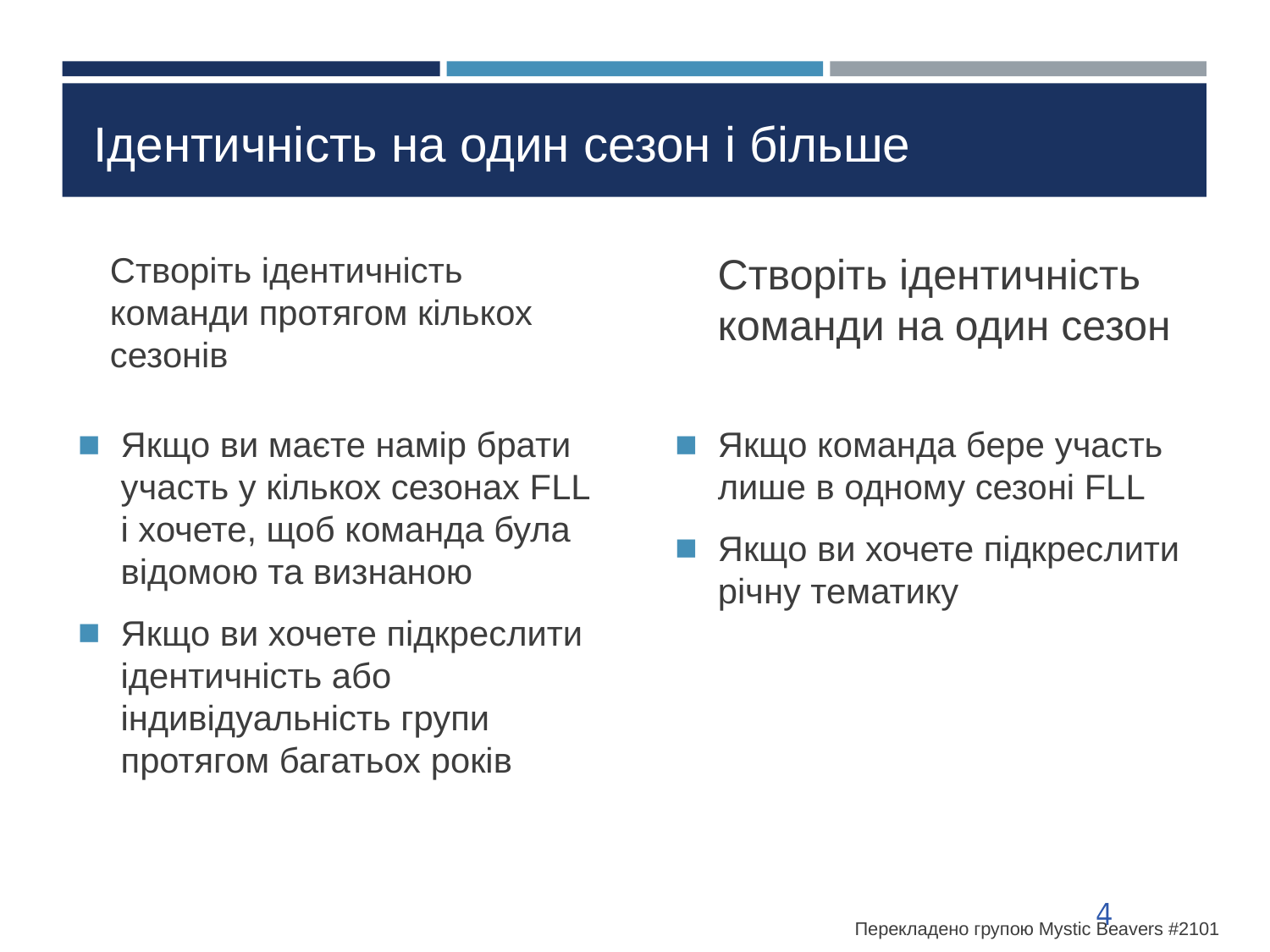

# Ідентичність на один сезон і більше
Створіть ідентичність команди протягом кількох сезонів
Якщо ви маєте намір брати участь у кількох сезонах FLL і хочете, щоб команда була відомою та визнаною
Якщо ви хочете підкреслити ідентичність або індивідуальність групи протягом багатьох років
Створіть ідентичність команди на один сезон
Якщо команда бере участь лише в одному сезоні FLL
Якщо ви хочете підкреслити річну тематику
4
Перекладено групою Mystic Beavers #2101